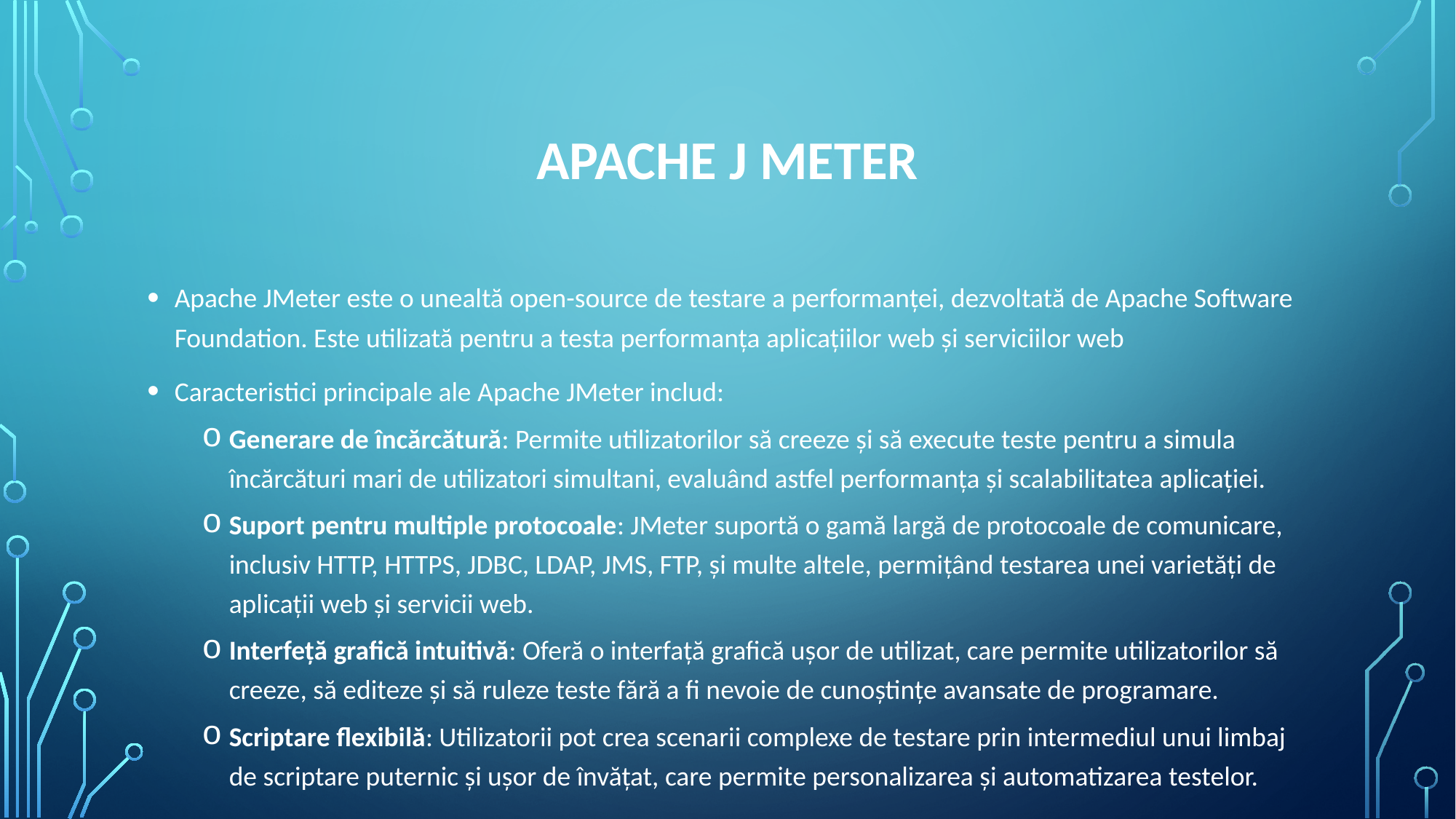

# Apache J Meter
Apache JMeter este o unealtă open-source de testare a performanței, dezvoltată de Apache Software Foundation. Este utilizată pentru a testa performanța aplicațiilor web și serviciilor web
Caracteristici principale ale Apache JMeter includ:
Generare de încărcătură: Permite utilizatorilor să creeze și să execute teste pentru a simula încărcături mari de utilizatori simultani, evaluând astfel performanța și scalabilitatea aplicației.
Suport pentru multiple protocoale: JMeter suportă o gamă largă de protocoale de comunicare, inclusiv HTTP, HTTPS, JDBC, LDAP, JMS, FTP, și multe altele, permițând testarea unei varietăți de aplicații web și servicii web.
Interfeță grafică intuitivă: Oferă o interfață grafică ușor de utilizat, care permite utilizatorilor să creeze, să editeze și să ruleze teste fără a fi nevoie de cunoștințe avansate de programare.
Scriptare flexibilă: Utilizatorii pot crea scenarii complexe de testare prin intermediul unui limbaj de scriptare puternic și ușor de învățat, care permite personalizarea și automatizarea testelor.